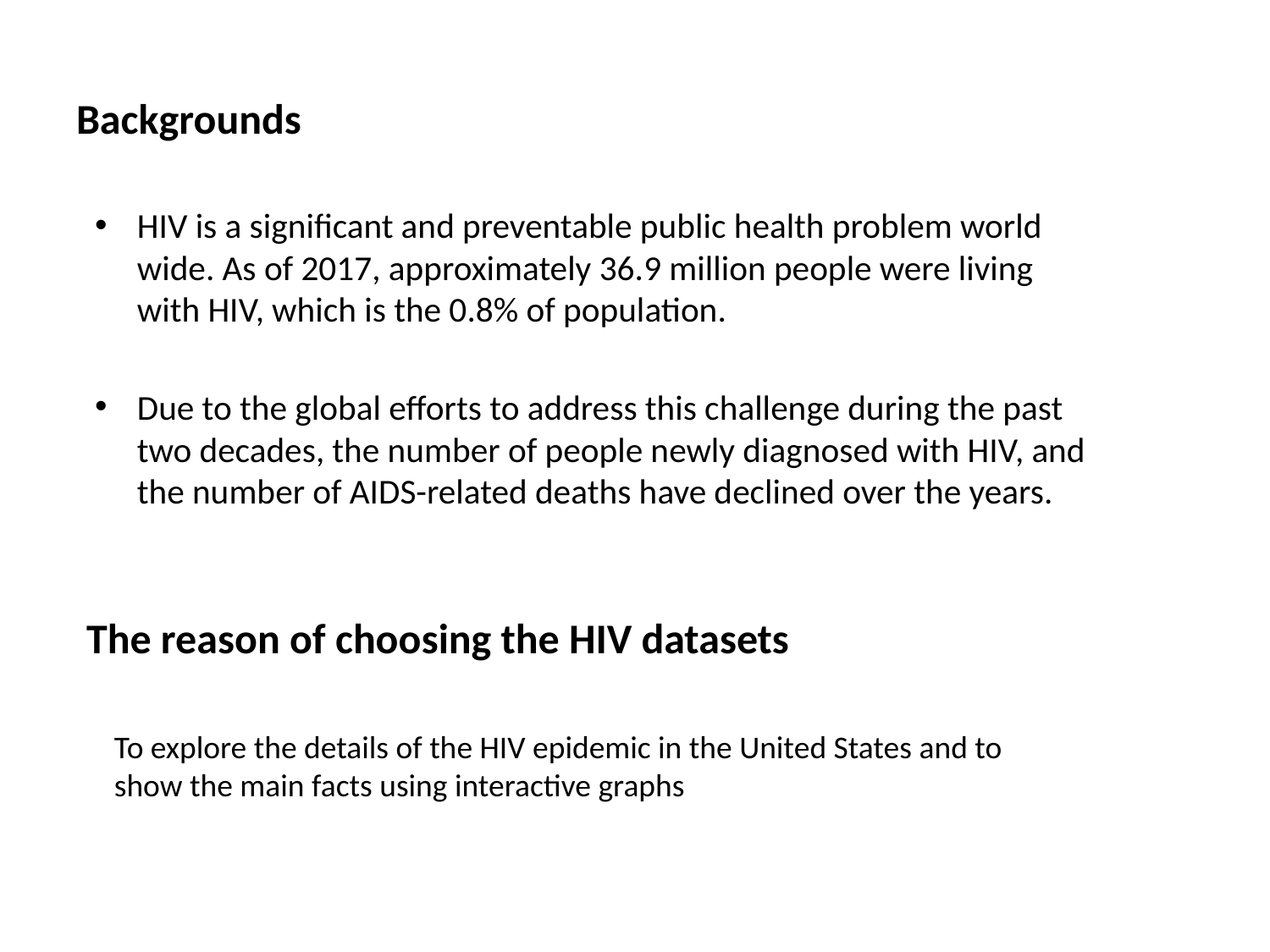

# Backgrounds
HIV is a significant and preventable public health problem world wide. As of 2017, approximately 36.9 million people were living with HIV, which is the 0.8% of population.

Due to the global efforts to address this challenge during the past two decades, the number of people newly diagnosed with HIV, and the number of AIDS-related deaths have declined over the years.
The reason of choosing the HIV datasets
To explore the details of the HIV epidemic in the United States and to show the main facts using interactive graphs